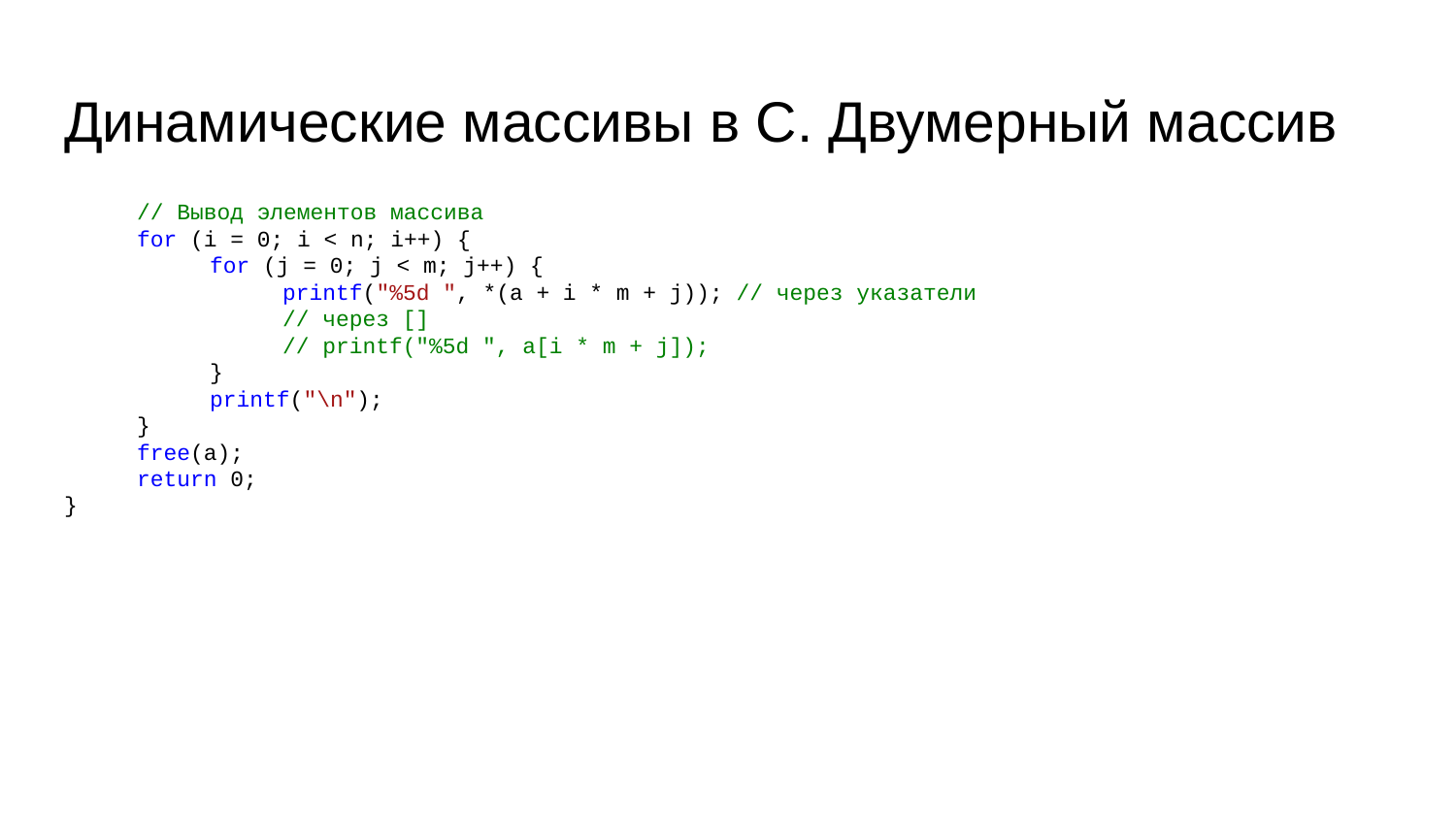

# Динамические массивы в C. Двумерный массив

// Вывод элементов массива
for (i = 0; i < n; i++) {
for (j = 0; j < m; j++) {
printf("%5d ", *(a + i * m + j)); // через указатели
// через []
// printf("%5d ", a[i * m + j]);
}
printf("\n");
}
free(a);
return 0;
}